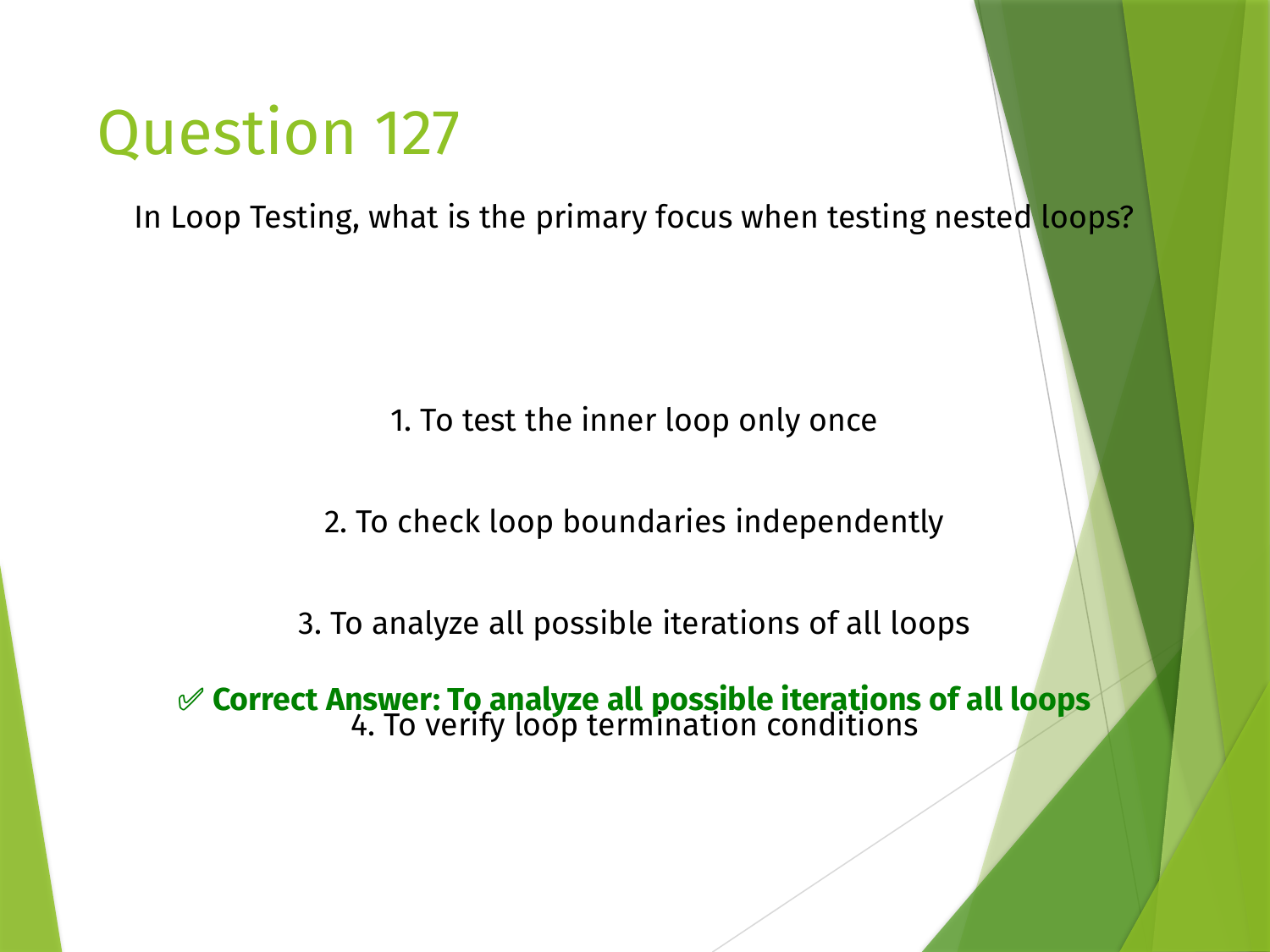

# Question 127
In Loop Testing, what is the primary focus when testing nested loops?

1. To test the inner loop only once

2. To check loop boundaries independently

3. To analyze all possible iterations of all loops

✅ Correct Answer: To analyze all possible iterations of all loops

4. To verify loop termination conditions